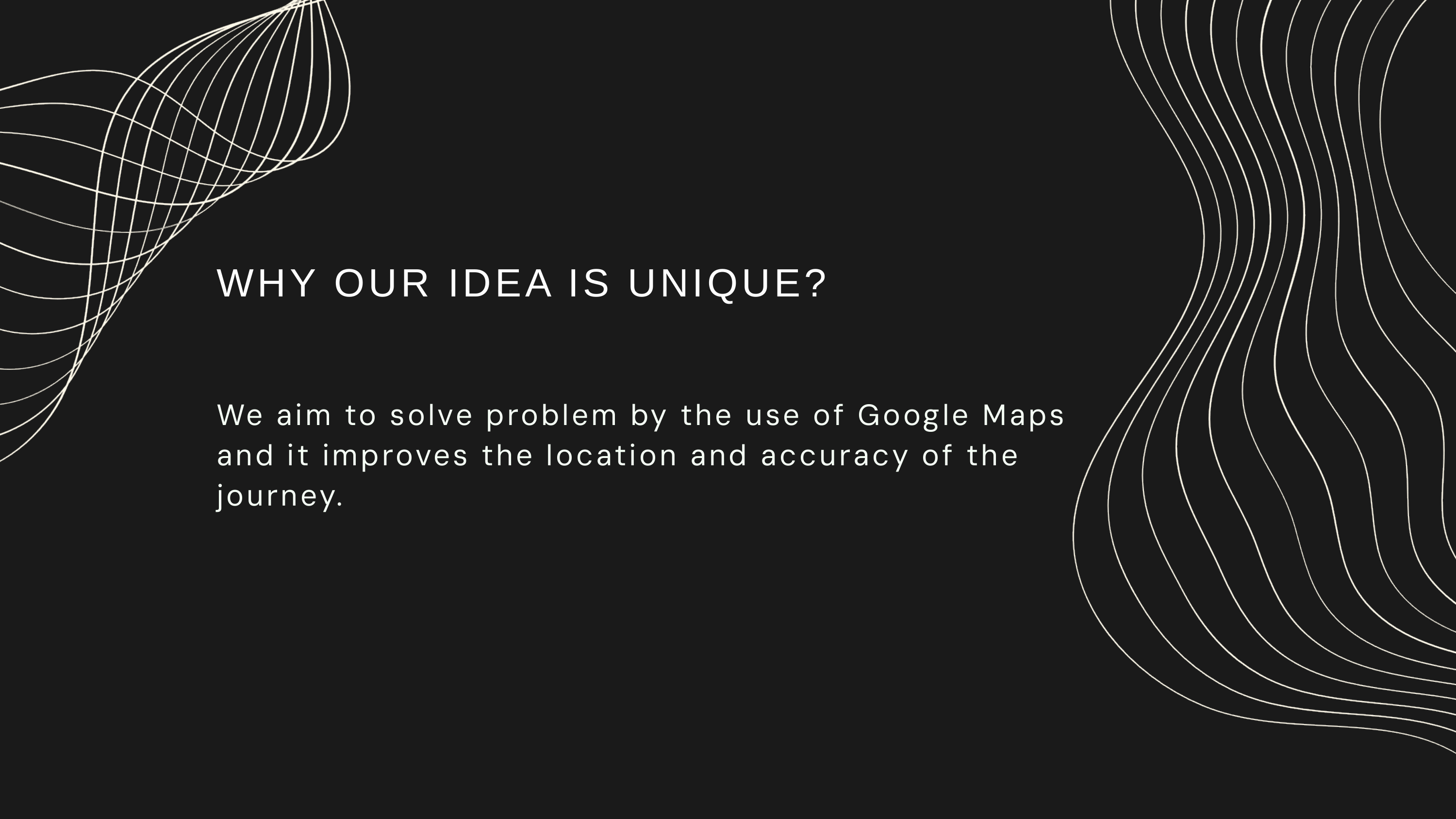

WHY OUR IDEA IS UNIQUE?
We aim to solve problem by the use of Google Maps and it improves the location and accuracy of the journey.